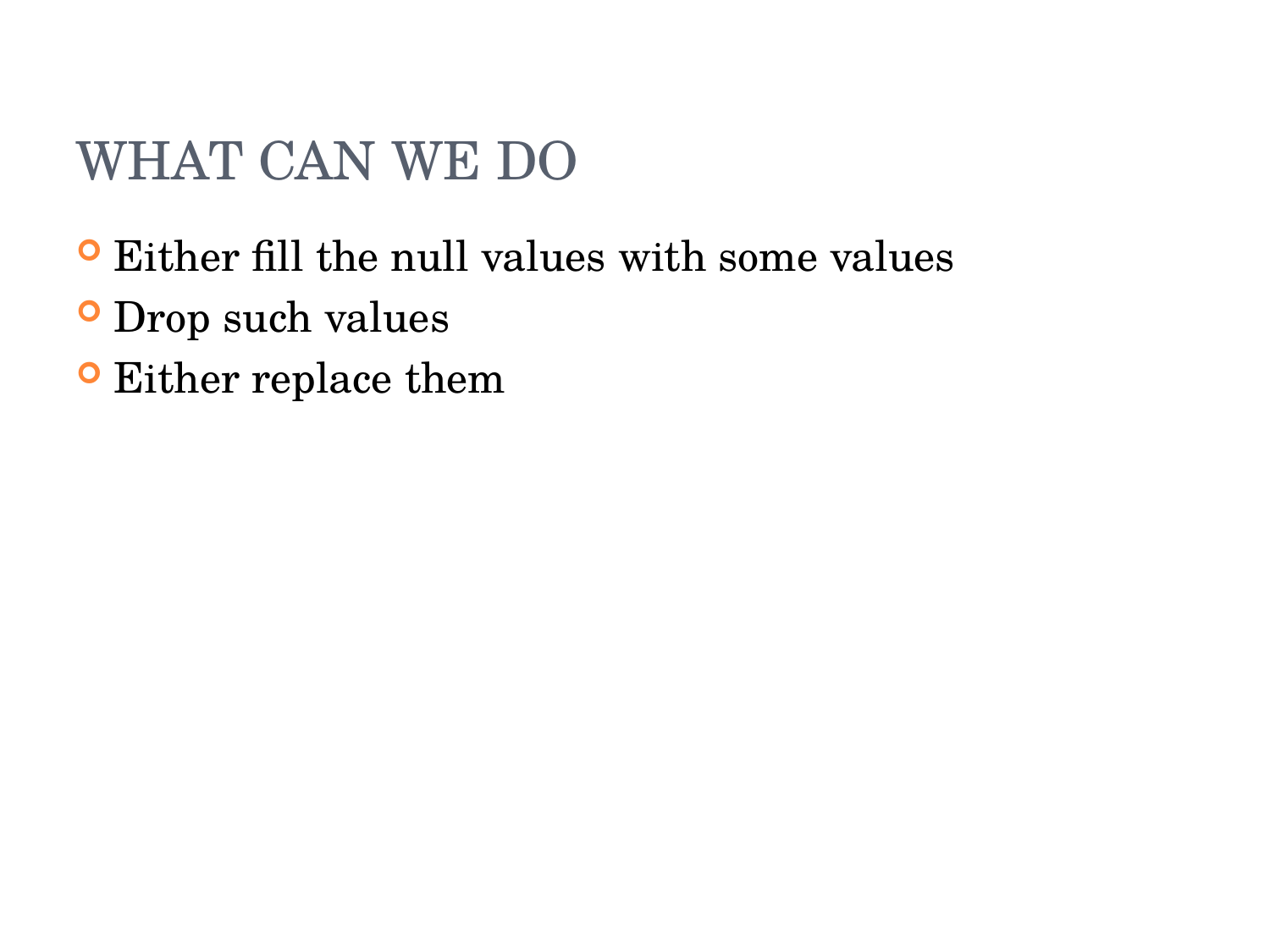

# What can we do
Either fill the null values with some values
Drop such values
Either replace them
45